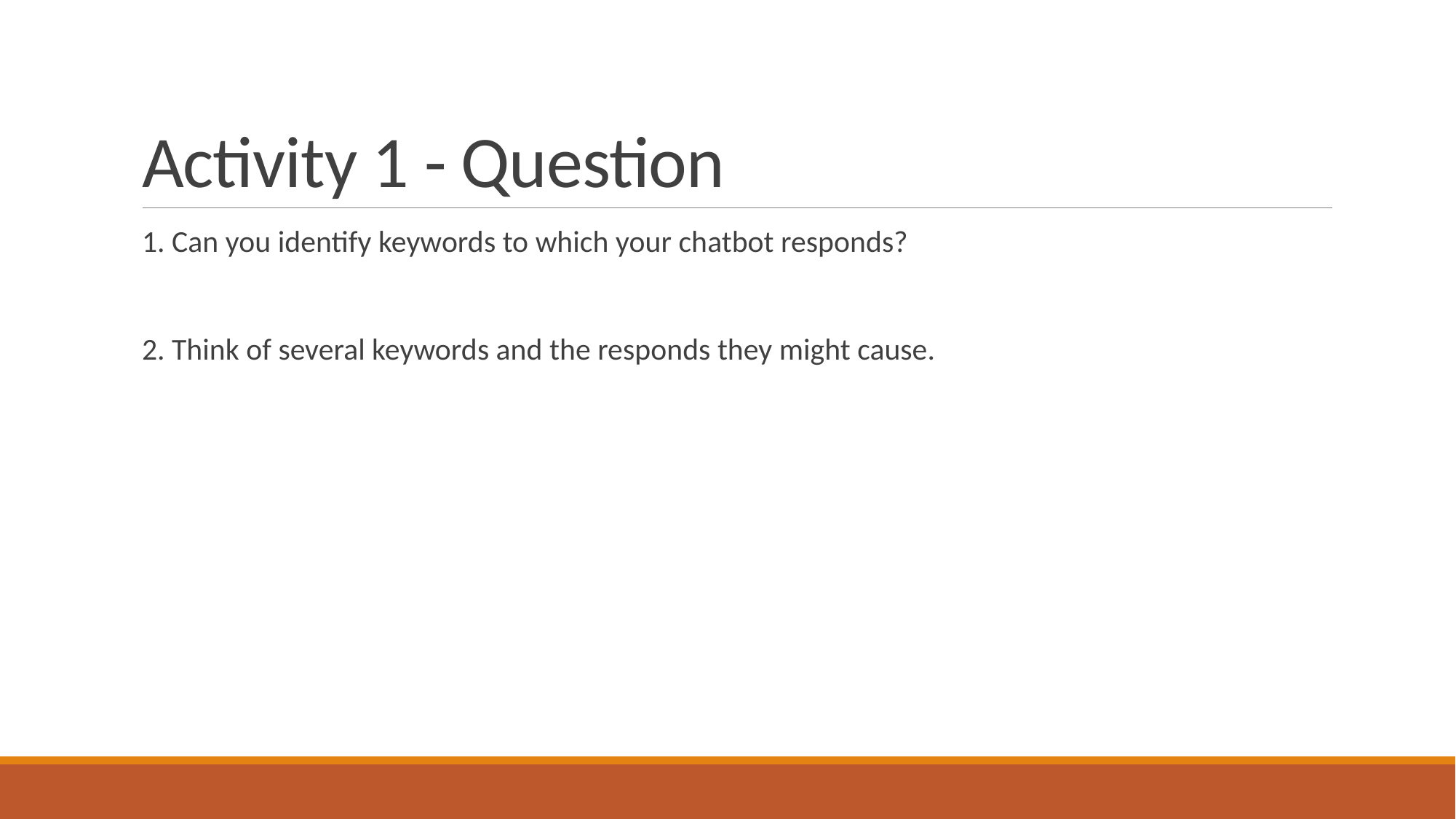

# Activity 1 - Question
1. Can you identify keywords to which your chatbot responds?

2. Think of several keywords and the responds they might cause.